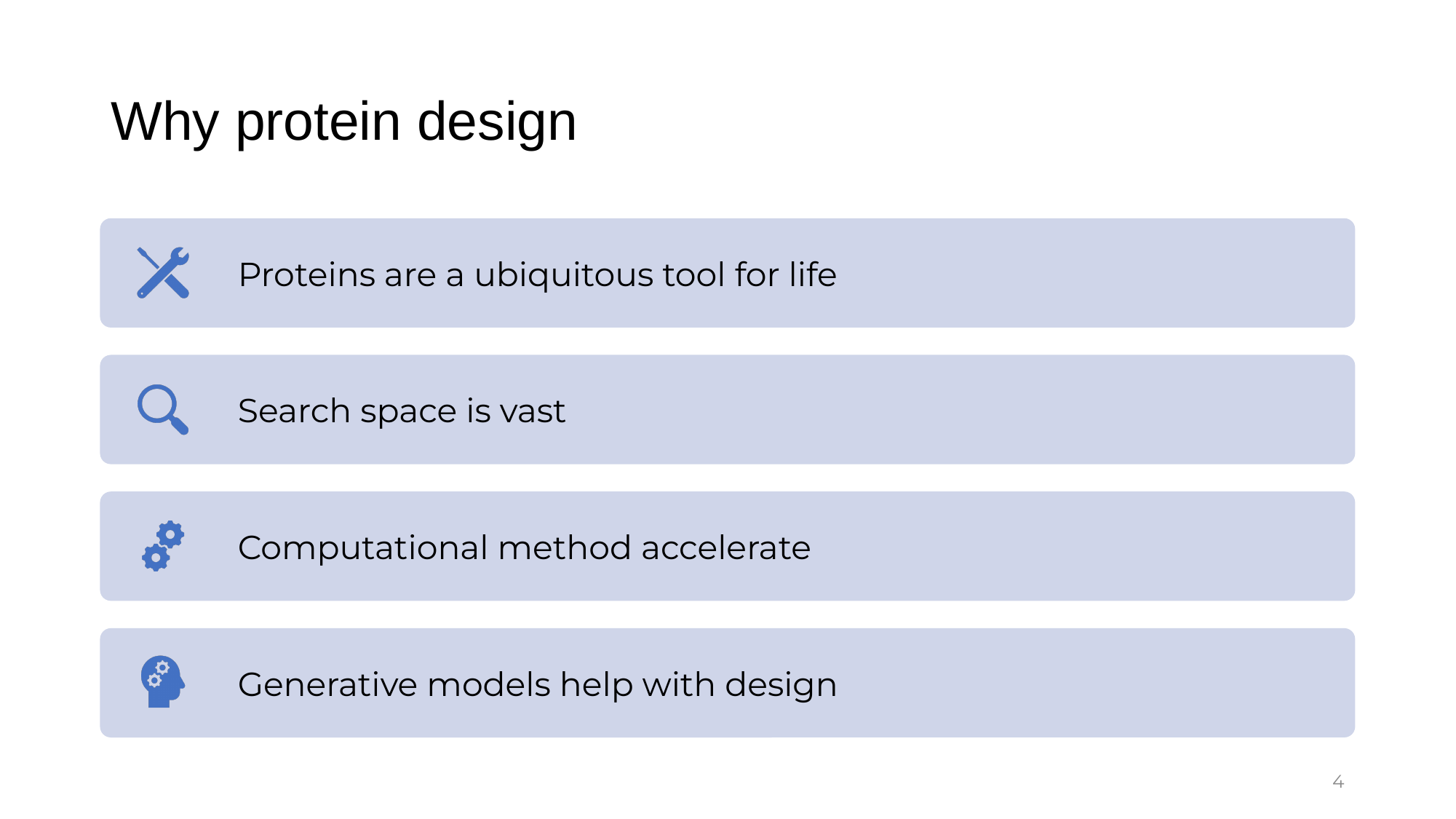

# Why protein design
Proteins are a ubiquitous tool for life
Search space is vast
Computational method accelerate
Generative models help with design
4